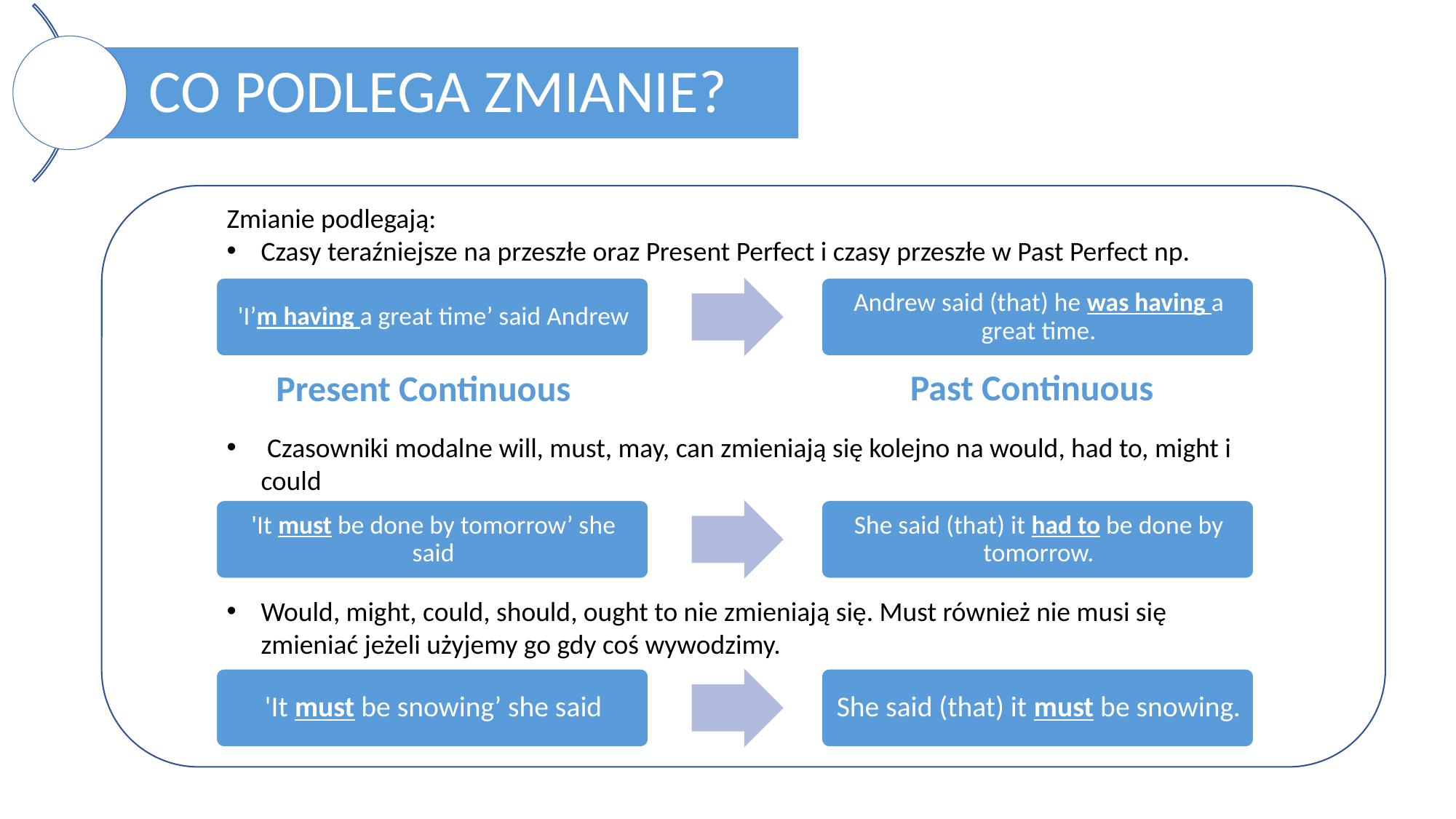

CO PODLEGA ZMIANIE?

Zmianie podlegają:
Czasy teraźniejsze na przeszłe oraz Present Perfect i czasy przeszłe w Past Perfect np.

 Czasowniki modalne will, must, may, can zmieniają się kolejno na would, had to, might i could

Would, might, could, should, ought to nie zmieniają się. Must również nie musi się zmieniać jeżeli użyjemy go gdy coś wywodzimy.
'I’m having a great time’ said Andrew

Andrew said (that) he was having a great time.
Past Continuous
Present Continuous
'It must be done by tomorrow’ she said

She said (that) it had to be done by tomorrow.
'It must be snowing’ she said

She said (that) it must be snowing.